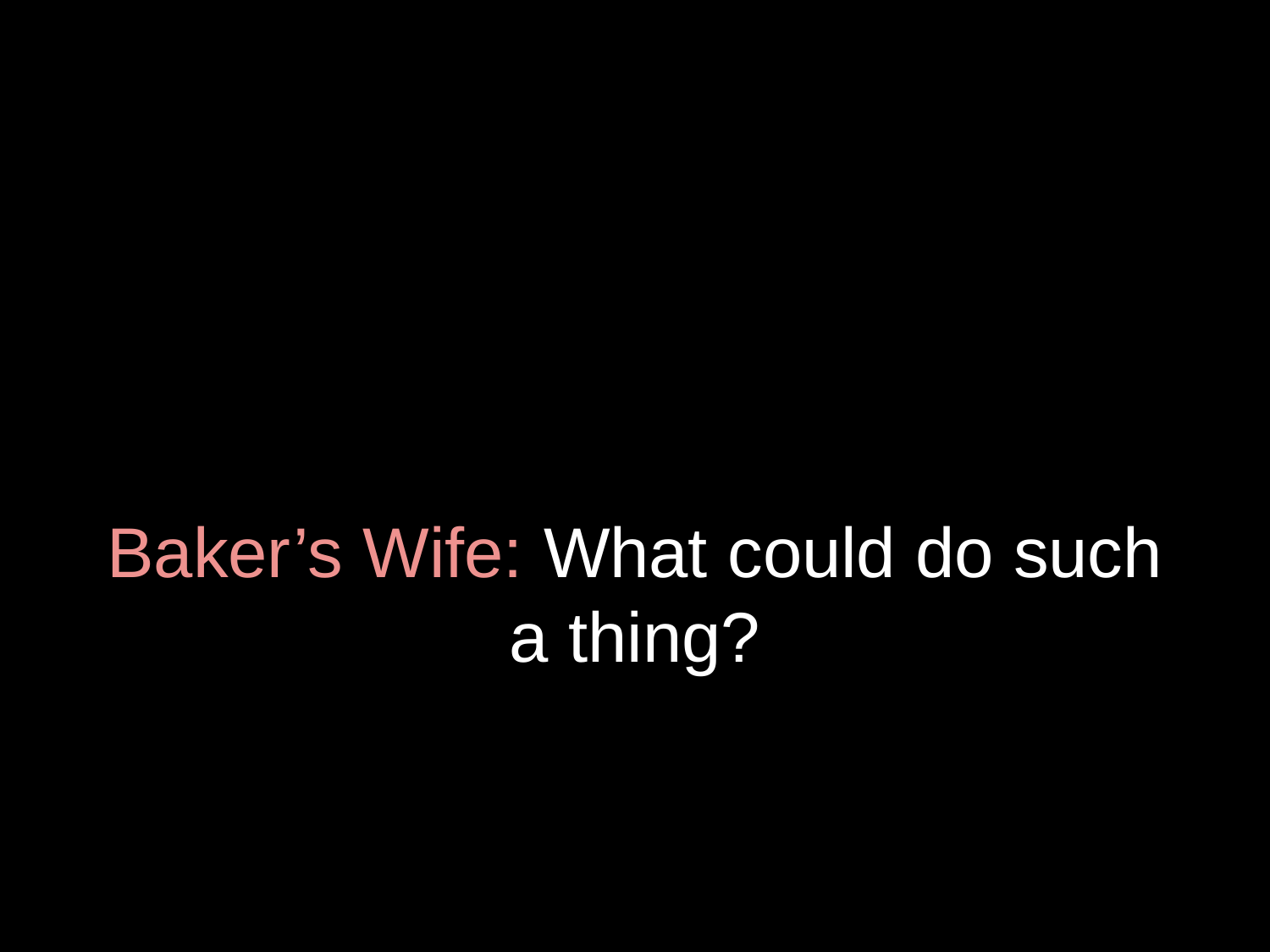

# Baker’s Wife: What could do such a thing?